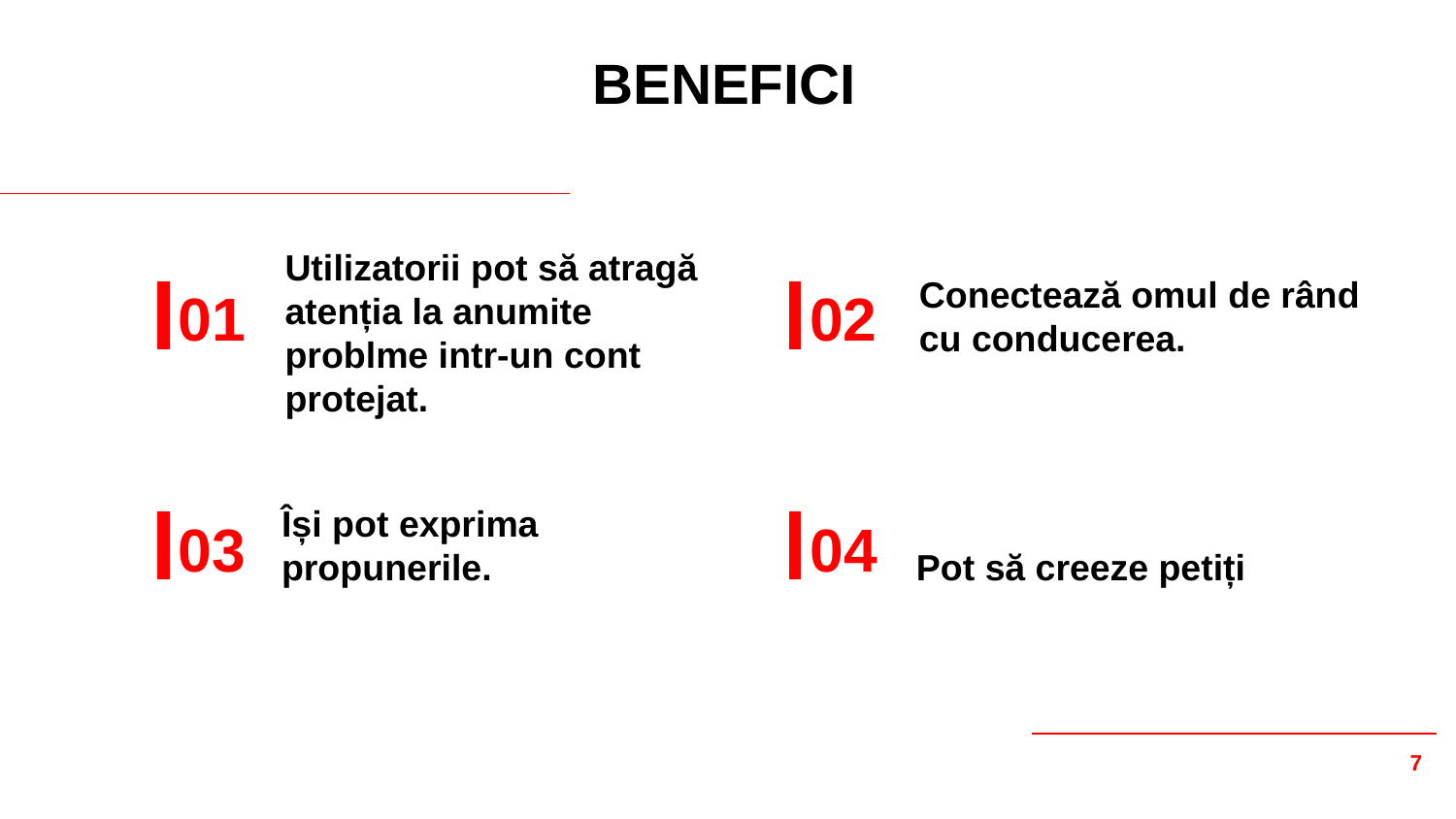

BENEFICI
# Utilizatorii pot să atragă atenția la anumite problme intr-un cont protejat.
01
02
Conectează omul de rând cu conducerea.
03
04
Își pot exprima propunerile.
Pot să creeze petiți